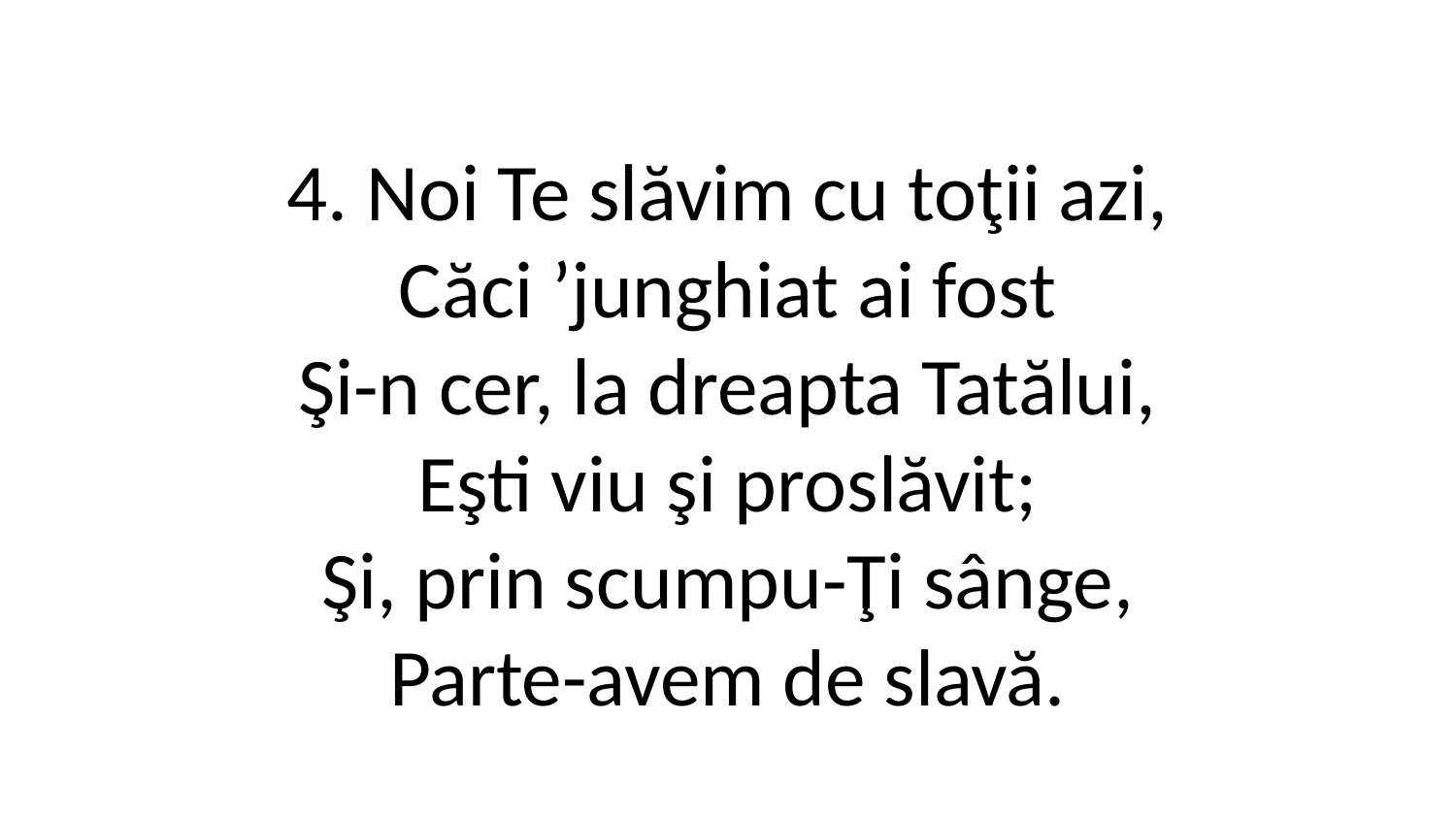

4. Noi Te slăvim cu toţii azi,
Căci ’junghiat ai fost
Şi-n cer, la dreapta Tatălui,
Eşti viu şi proslăvit;
Şi, prin scumpu-Ţi sânge,
Parte-avem de slavă.